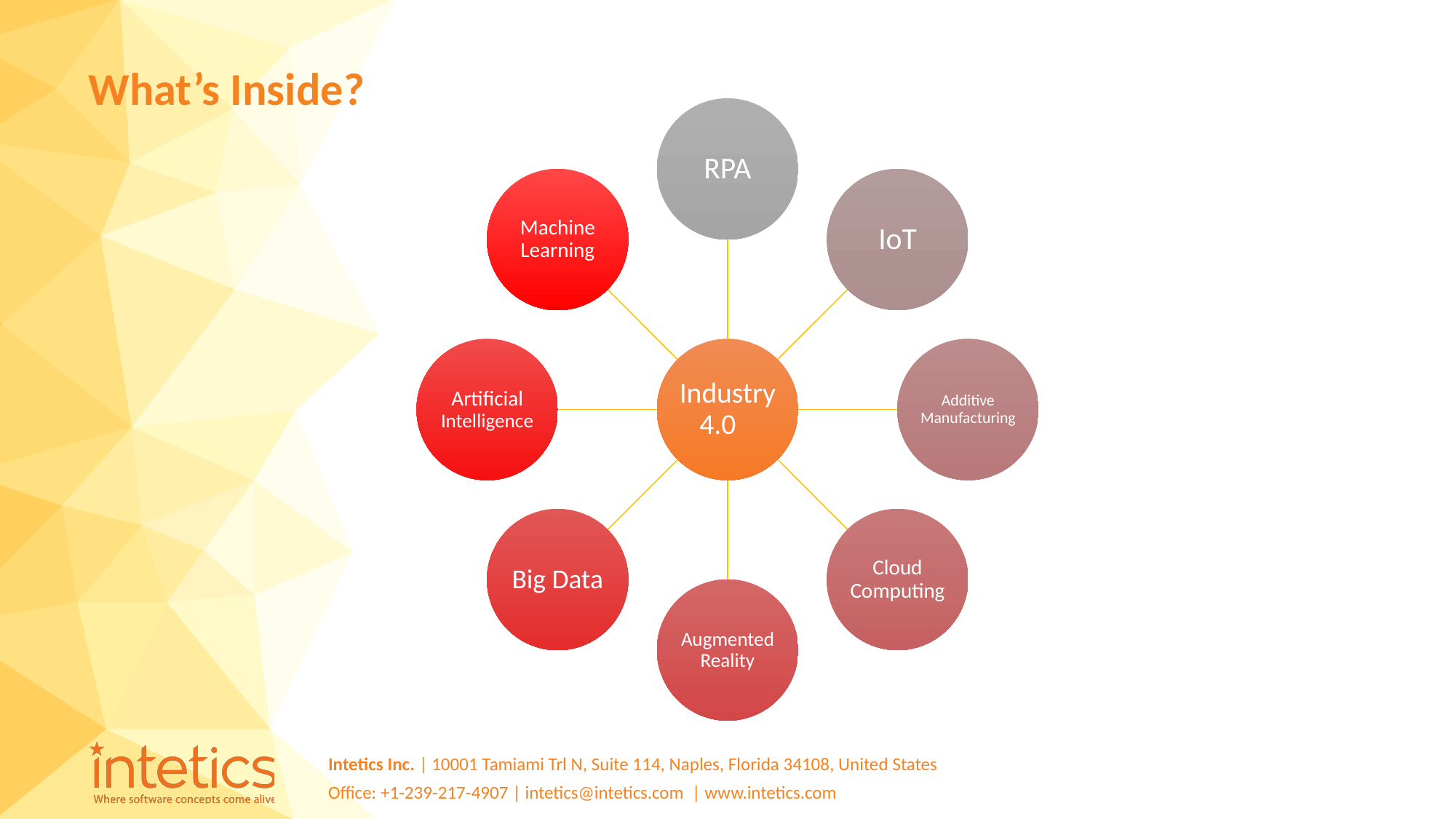

# What’s Inside?

RPA

Machine Learning
IoT

Artificial Intelligence
Industry 4.0
Additive Manufacturing

Big Data
Cloud Computing

Augmented Reality